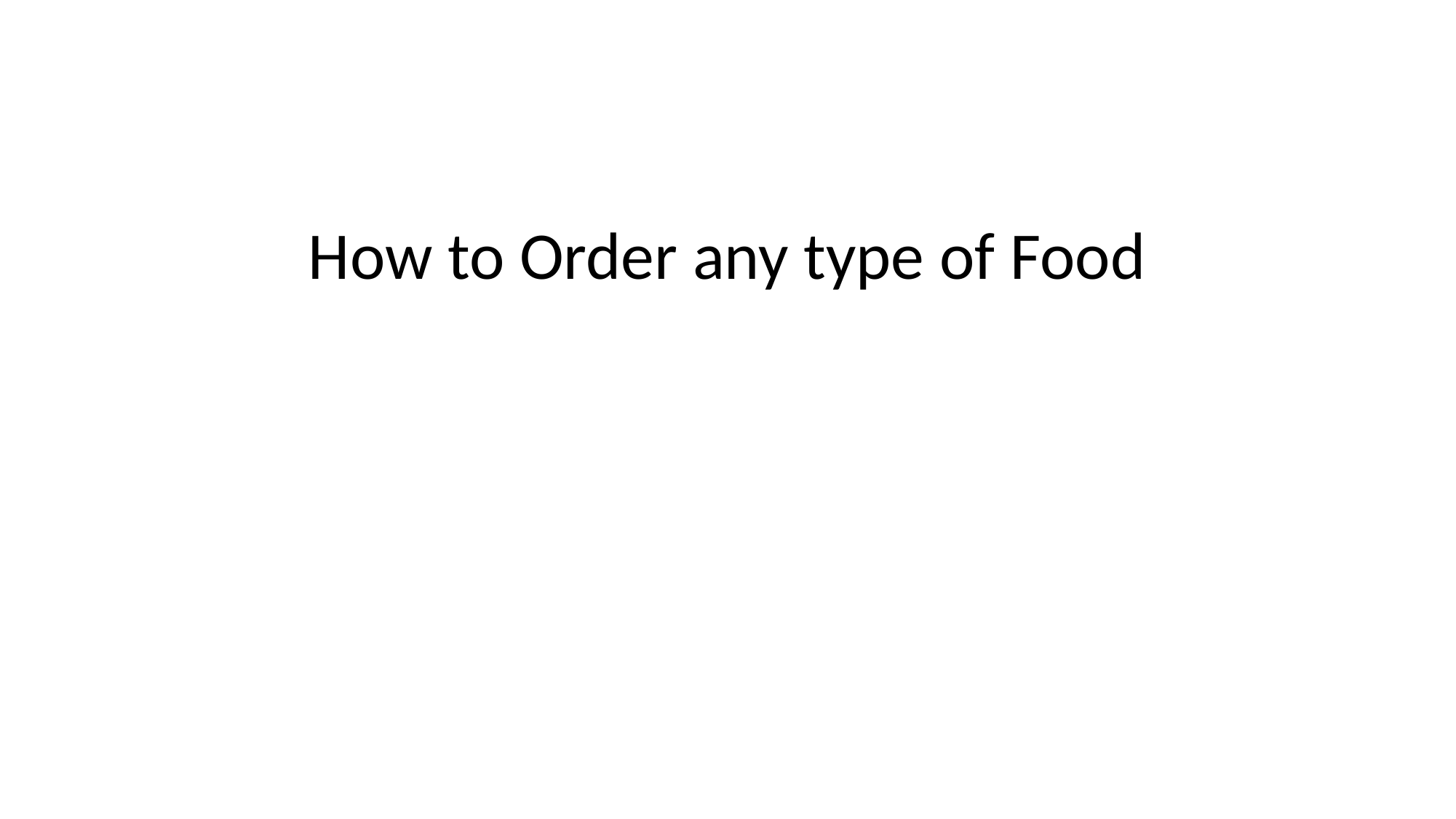

# How to Order any type of Food